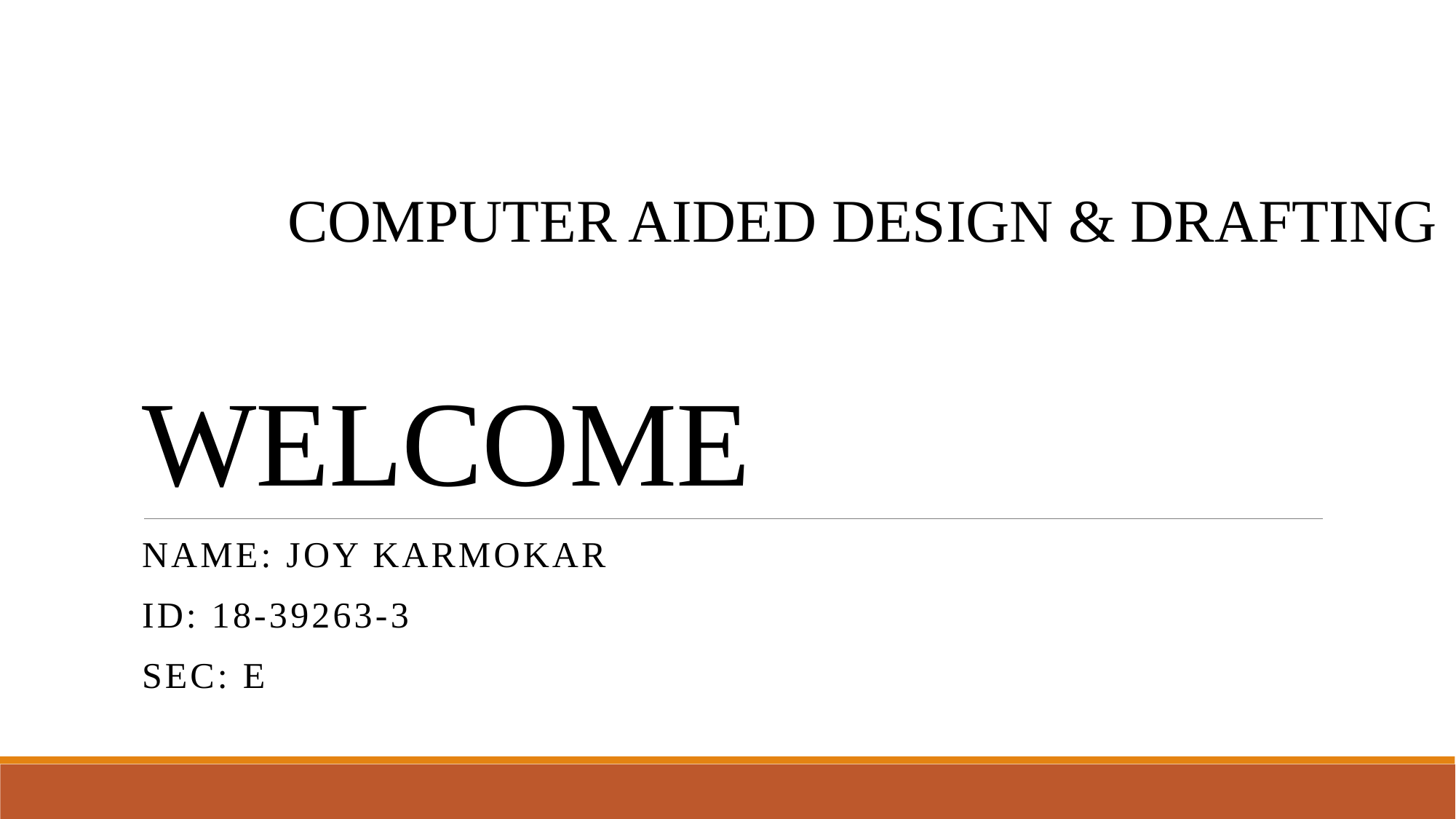

COMPUTER AIDED DESIGN & DRAFTING
# WELCOME
NAME: Joy karmokar
ID: 18-39263-3
sec: e